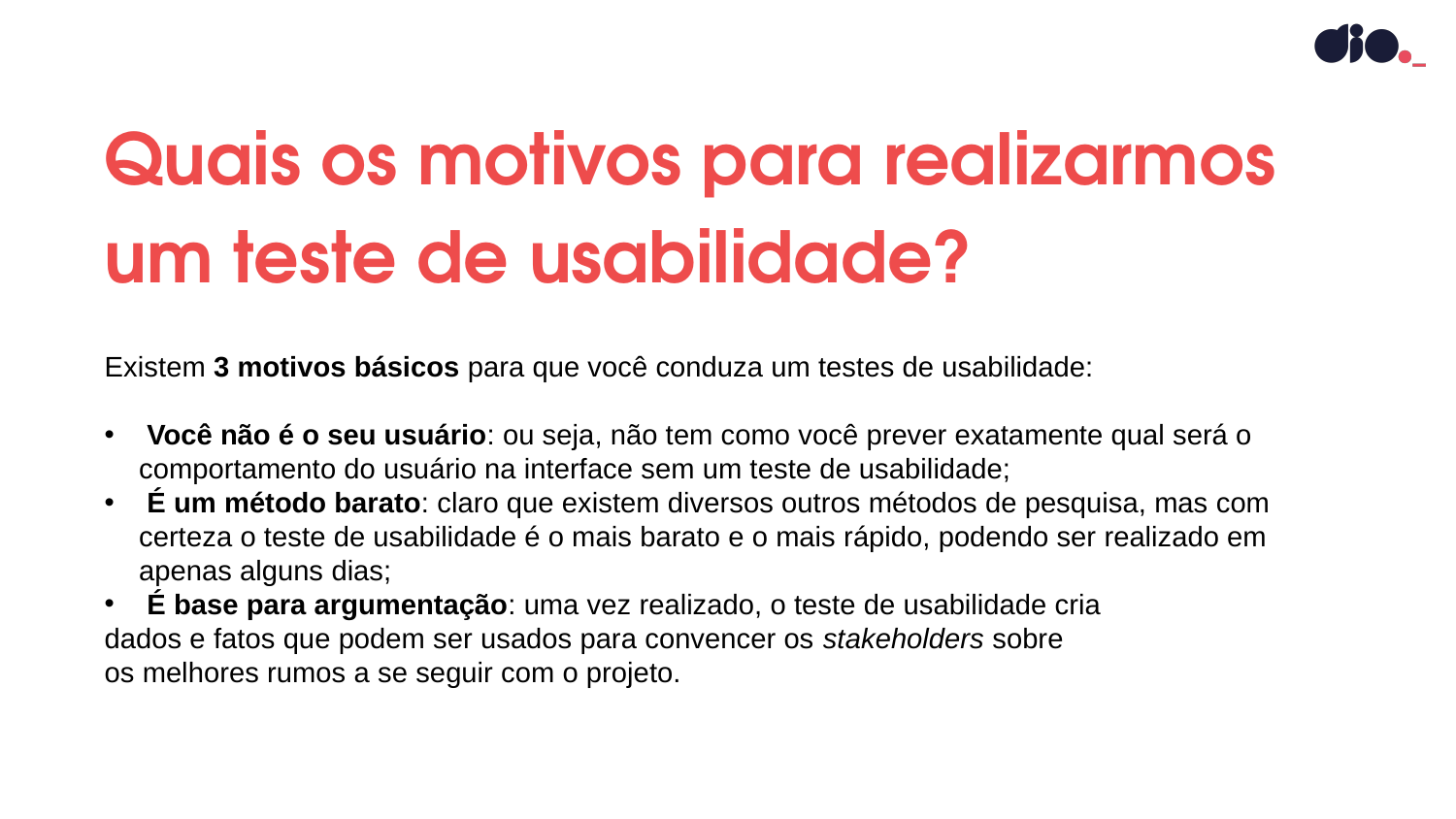

Quais os motivos para realizarmos um teste de usabilidade?
Existem 3 motivos básicos para que você conduza um testes de usabilidade:

 Você não é o seu usuário: ou seja, não tem como você prever exatamente qual será o comportamento do usuário na interface sem um teste de usabilidade;
 É um método barato: claro que existem diversos outros métodos de pesquisa, mas com certeza o teste de usabilidade é o mais barato e o mais rápido, podendo ser realizado em apenas alguns dias;
 É base para argumentação: uma vez realizado, o teste de usabilidade cria
dados e fatos que podem ser usados para convencer os stakeholders sobre
os melhores rumos a se seguir com o projeto.